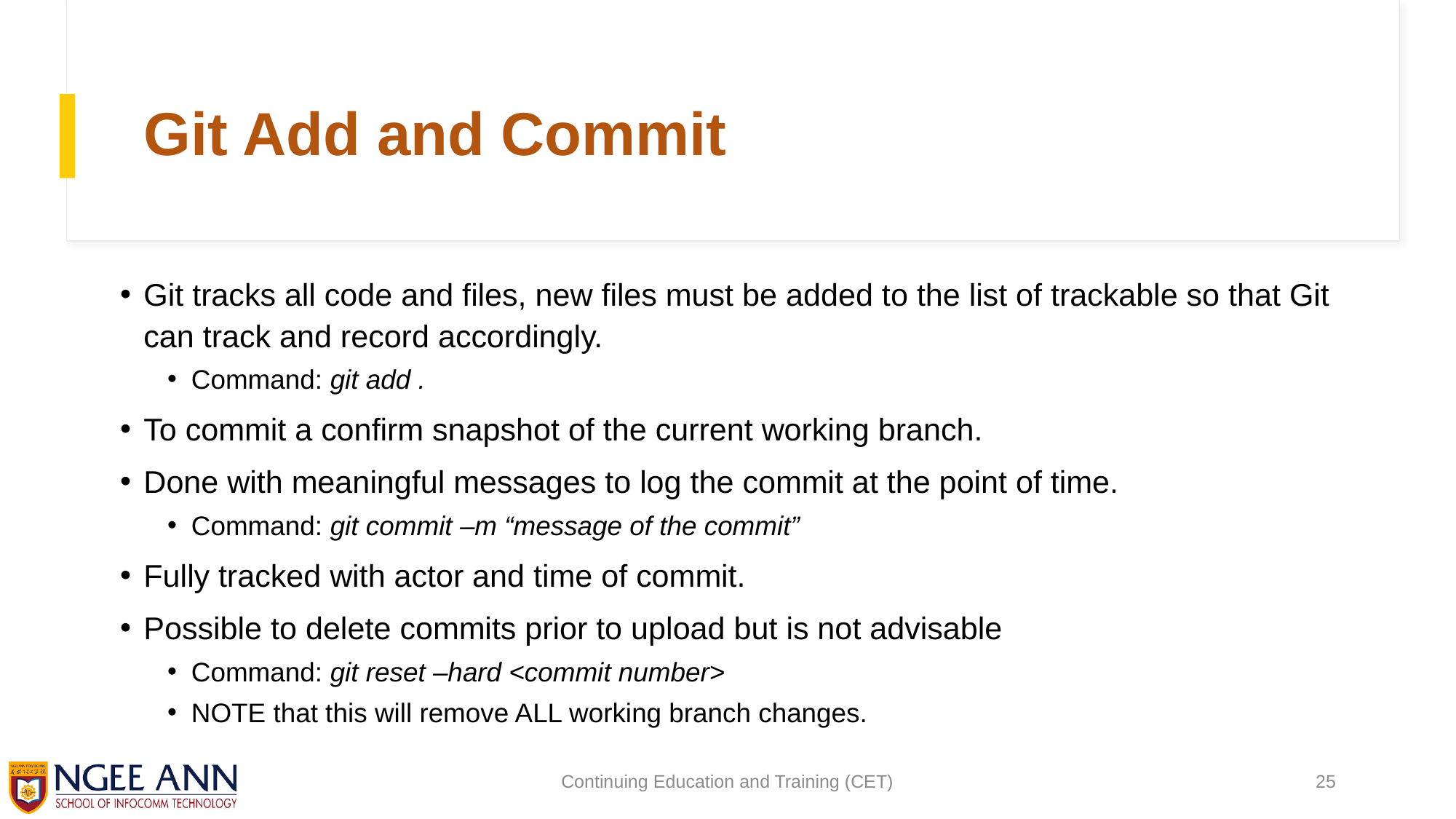

# Git Add and Commit
Git tracks all code and files, new files must be added to the list of trackable so that Git can track and record accordingly.
Command: git add .
To commit a confirm snapshot of the current working branch.
Done with meaningful messages to log the commit at the point of time.
Command: git commit –m “message of the commit”
Fully tracked with actor and time of commit.
Possible to delete commits prior to upload but is not advisable
Command: git reset –hard <commit number>
NOTE that this will remove ALL working branch changes.

Continuing Education and Training (CET)
25